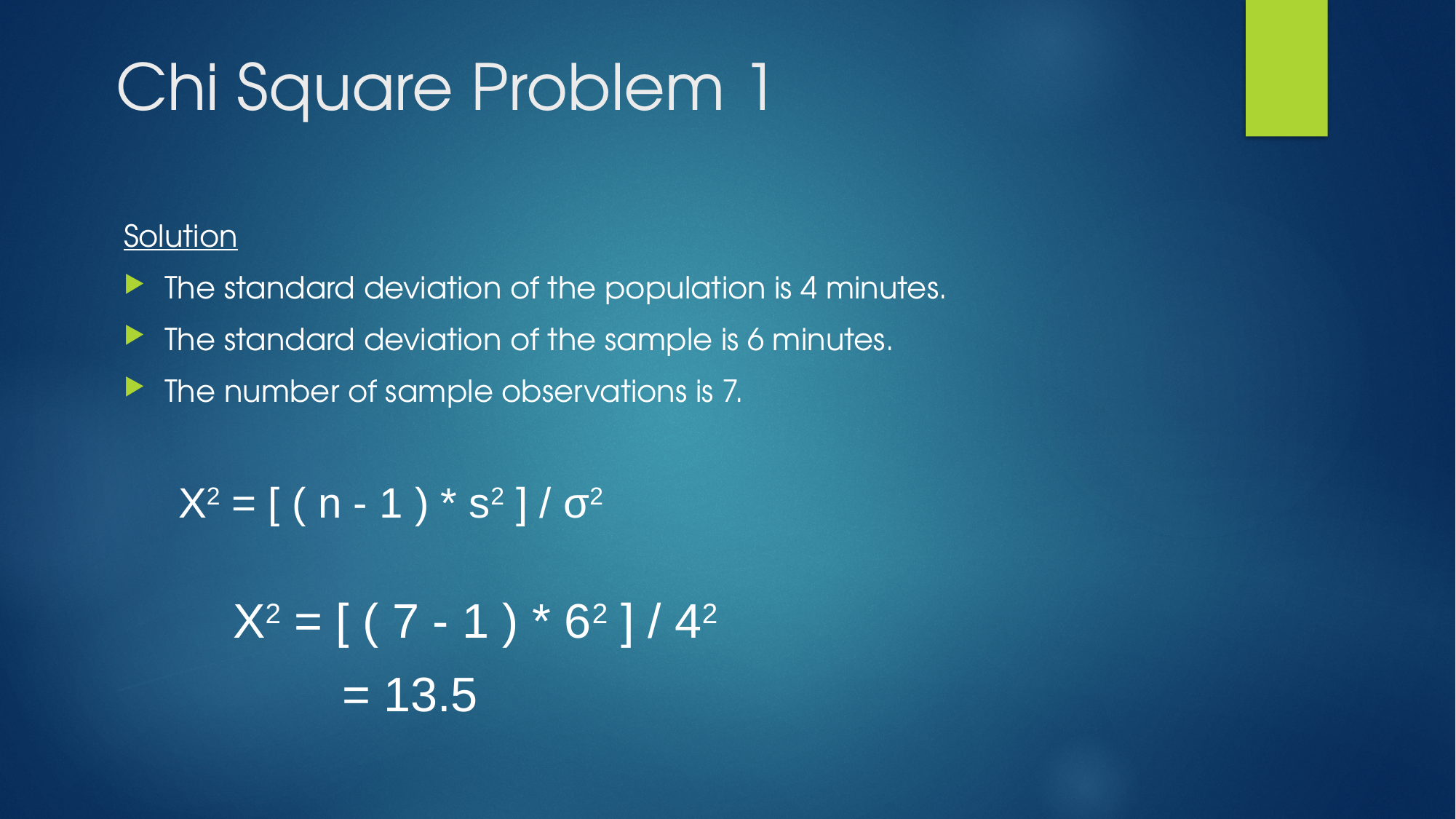

# Chi Square Problem 1
Solution
The standard deviation of the population is 4 minutes.
The standard deviation of the sample is 6 minutes.
The number of sample observations is 7.

Χ2 = [ ( n - 1 ) * s2 ] / σ2
	Χ2 = [ ( 7 - 1 ) * 62 ] / 42
		= 13.5